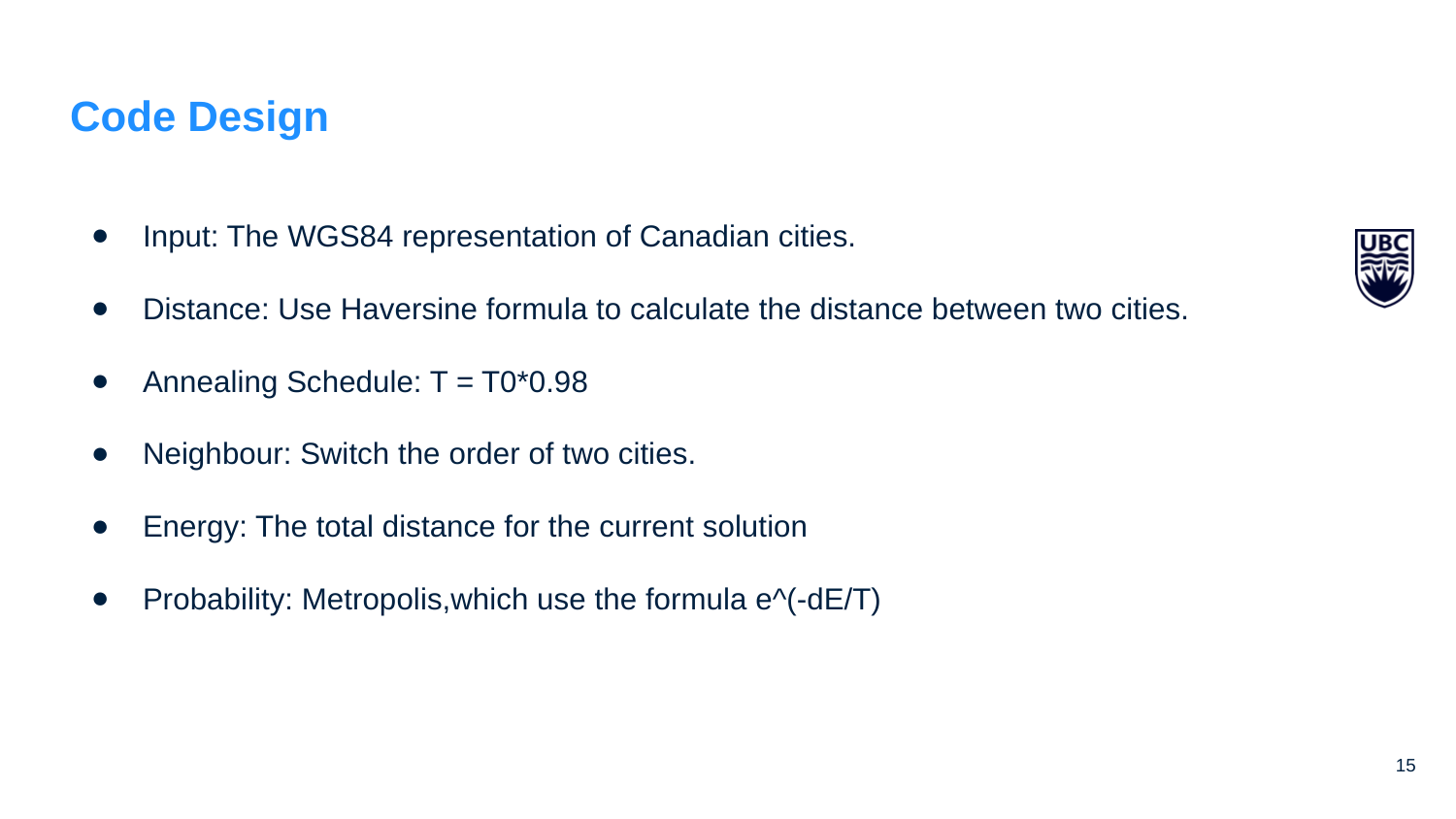

# Code Design
Input: The WGS84 representation of Canadian cities.
Distance: Use Haversine formula to calculate the distance between two cities.
Annealing Schedule: T = T0*0.98
Neighbour: Switch the order of two cities.
Energy: The total distance for the current solution
Probability: Metropolis,which use the formula e^(-dE/T)